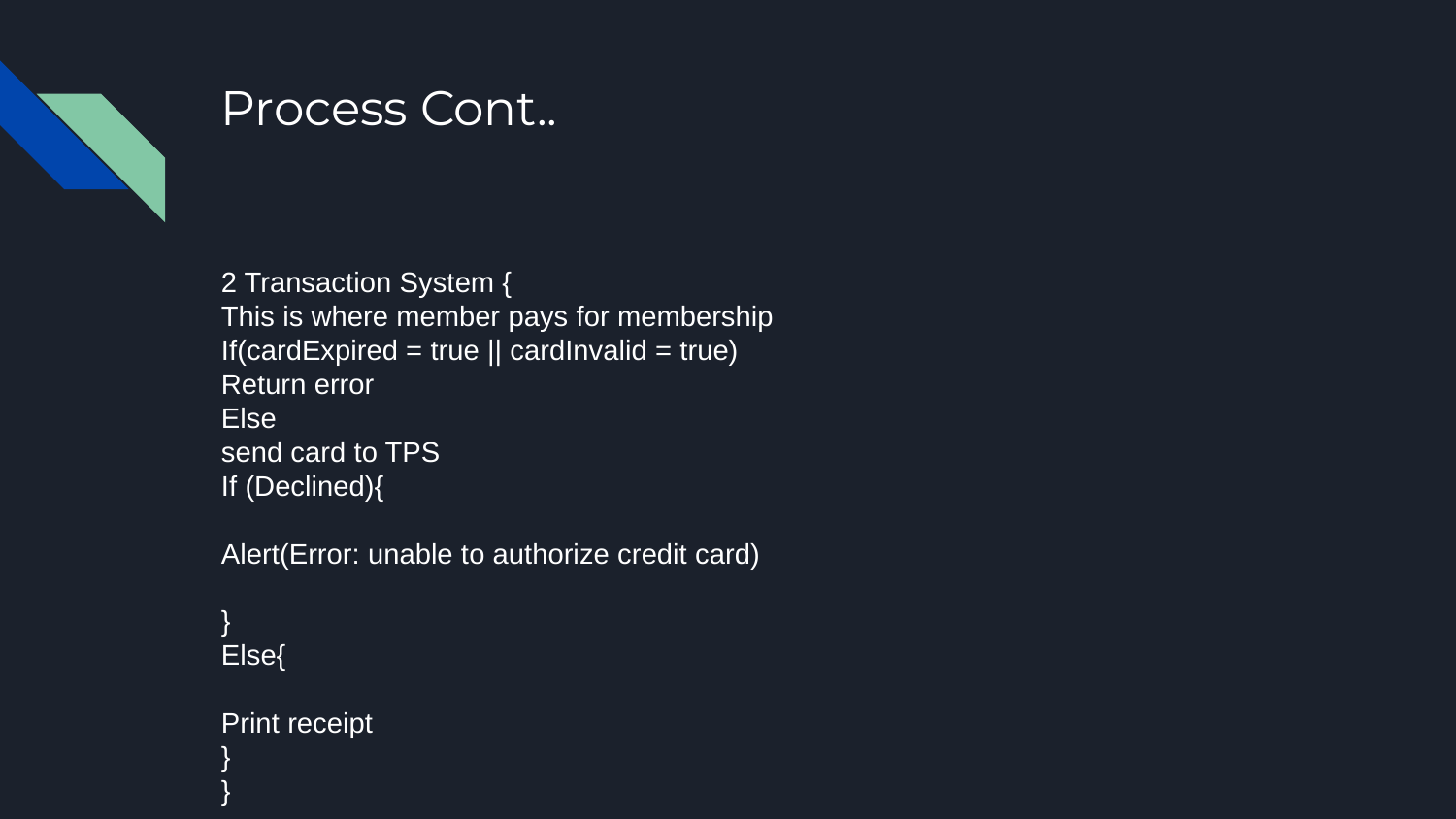

# Process Cont..
2 Transaction System {
This is where member pays for membership
If(cardExpired = true || cardInvalid = true)
Return error
Else
send card to TPS
If (Declined){

Alert(Error: unable to authorize credit card)

}
Else{

Print receipt
}
}